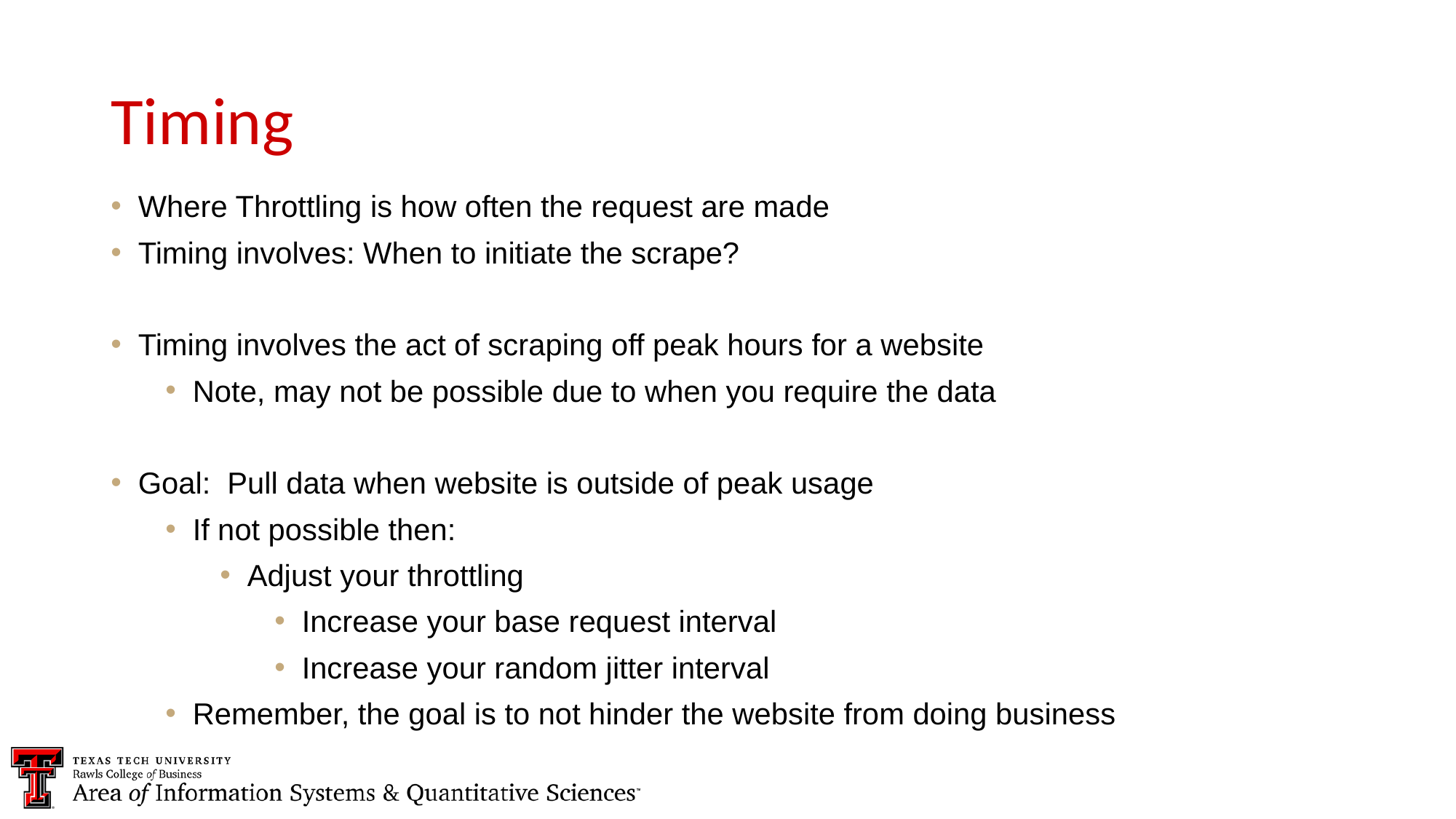

Timing
Where Throttling is how often the request are made
Timing involves: When to initiate the scrape?

Timing involves the act of scraping off peak hours for a website
Note, may not be possible due to when you require the data

Goal:  Pull data when website is outside of peak usage
If not possible then:
Adjust your throttling
Increase your base request interval
Increase your random jitter interval
Remember, the goal is to not hinder the website from doing business